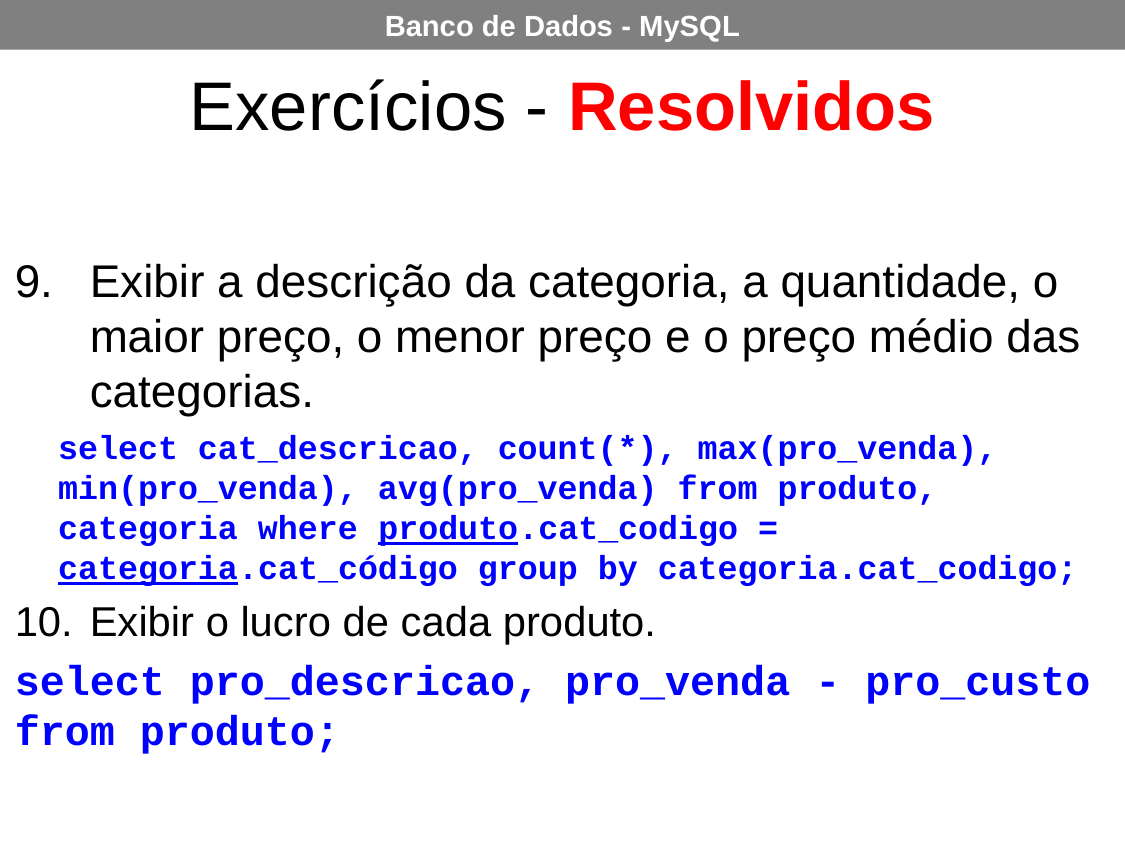

Exercícios - Resolvidos
Exibir a descrição da categoria, a quantidade, o maior preço, o menor preço e o preço médio das categorias.
select cat_descricao, count(*), max(pro_venda), min(pro_venda), avg(pro_venda) from produto, categoria where produto.cat_codigo = categoria.cat_código group by categoria.cat_codigo;
Exibir o lucro de cada produto.
select pro_descricao, pro_venda - pro_custo from produto;